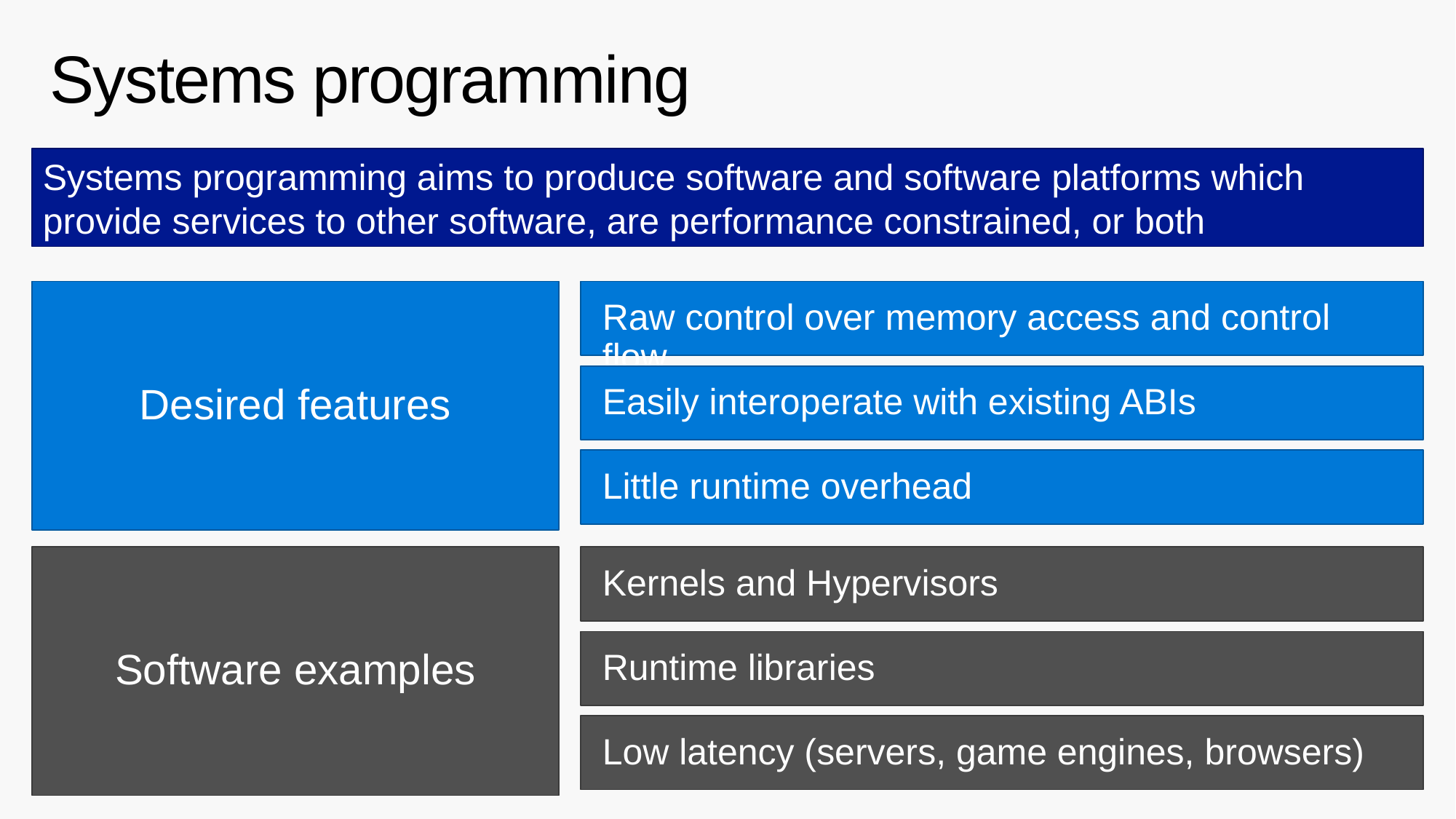

# Systems programming
Systems programming aims to produce software and software platforms which provide services to other software, are performance constrained, or both
Desired features
Raw control over memory access and control flow
Easily interoperate with existing ABIs
Little runtime overhead
Software examples
Kernels and Hypervisors
Runtime libraries
Low latency (servers, game engines, browsers)